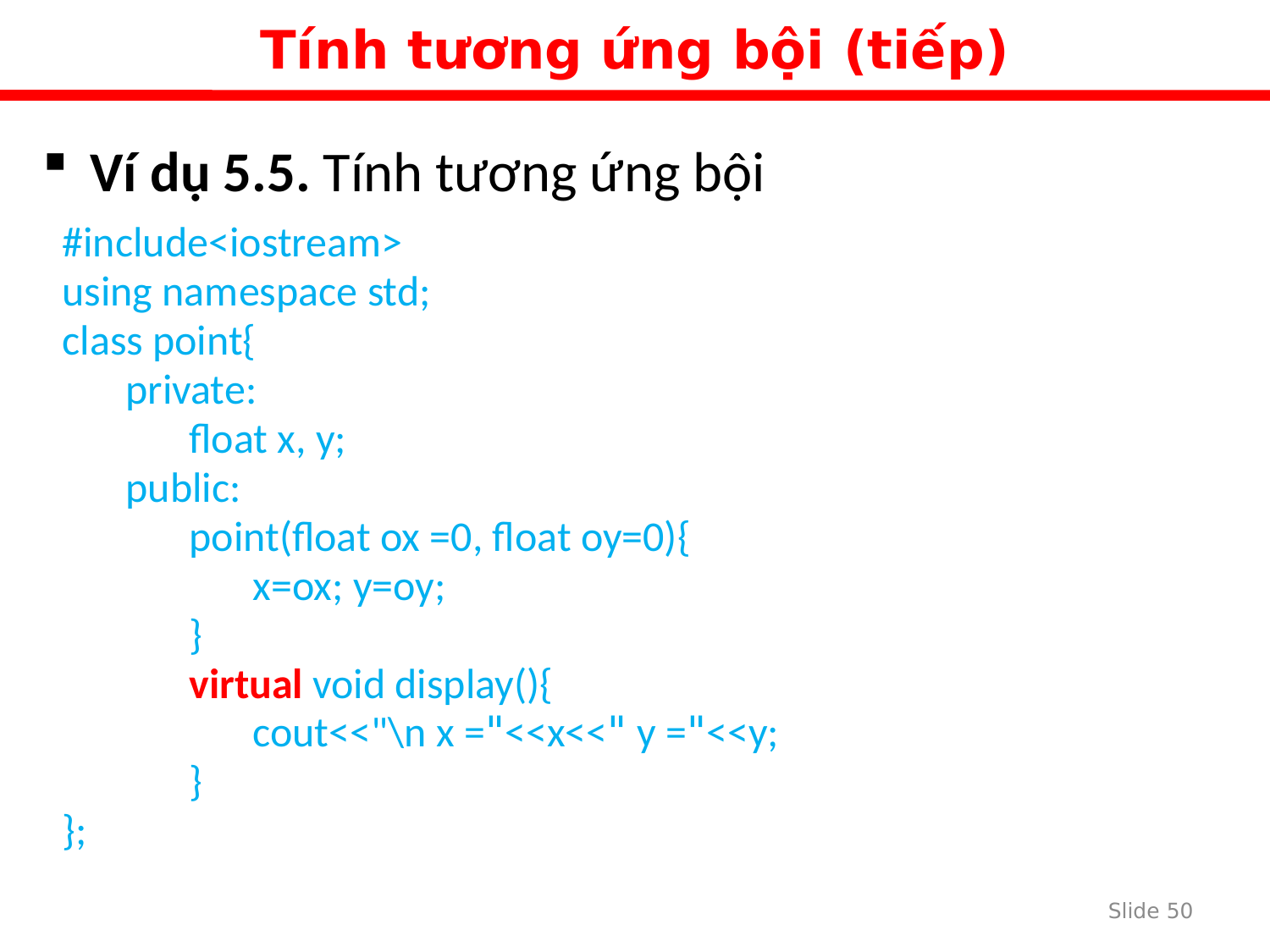

Tính tương ứng bội (tiếp)

Ví dụ 5.5. Tính tương ứng bội

#include<iostream>
using namespace std;
class point{
private:
float x, y;
public:
point(float ox =0, float oy=0){
x=ox; y=oy;
}
virtual void display(){
cout<<"\n x ="<<x<<" y ="<<y;
}
};
Slide 50